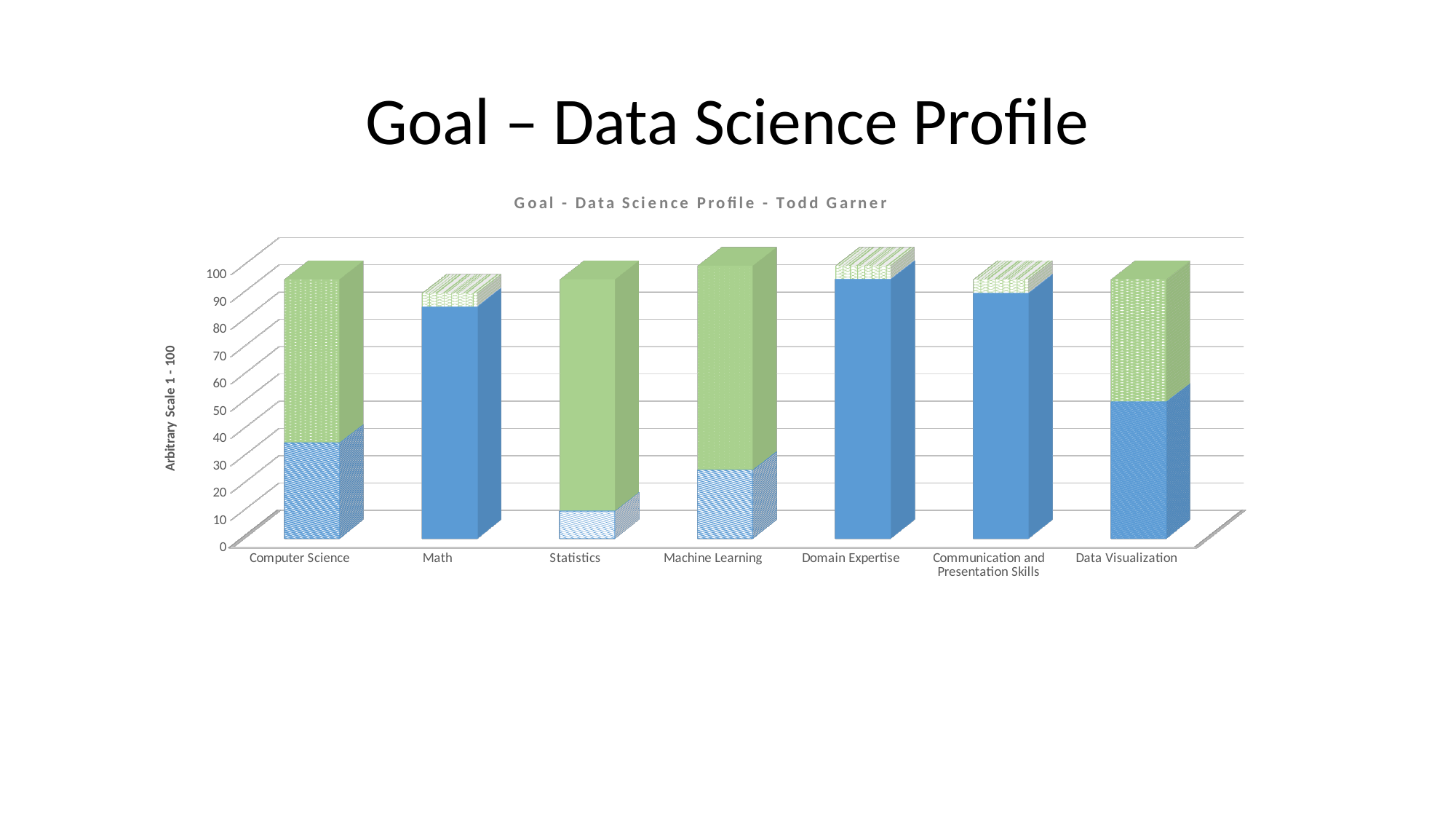

# Goal – Data Science Profile

[unsupported chart]